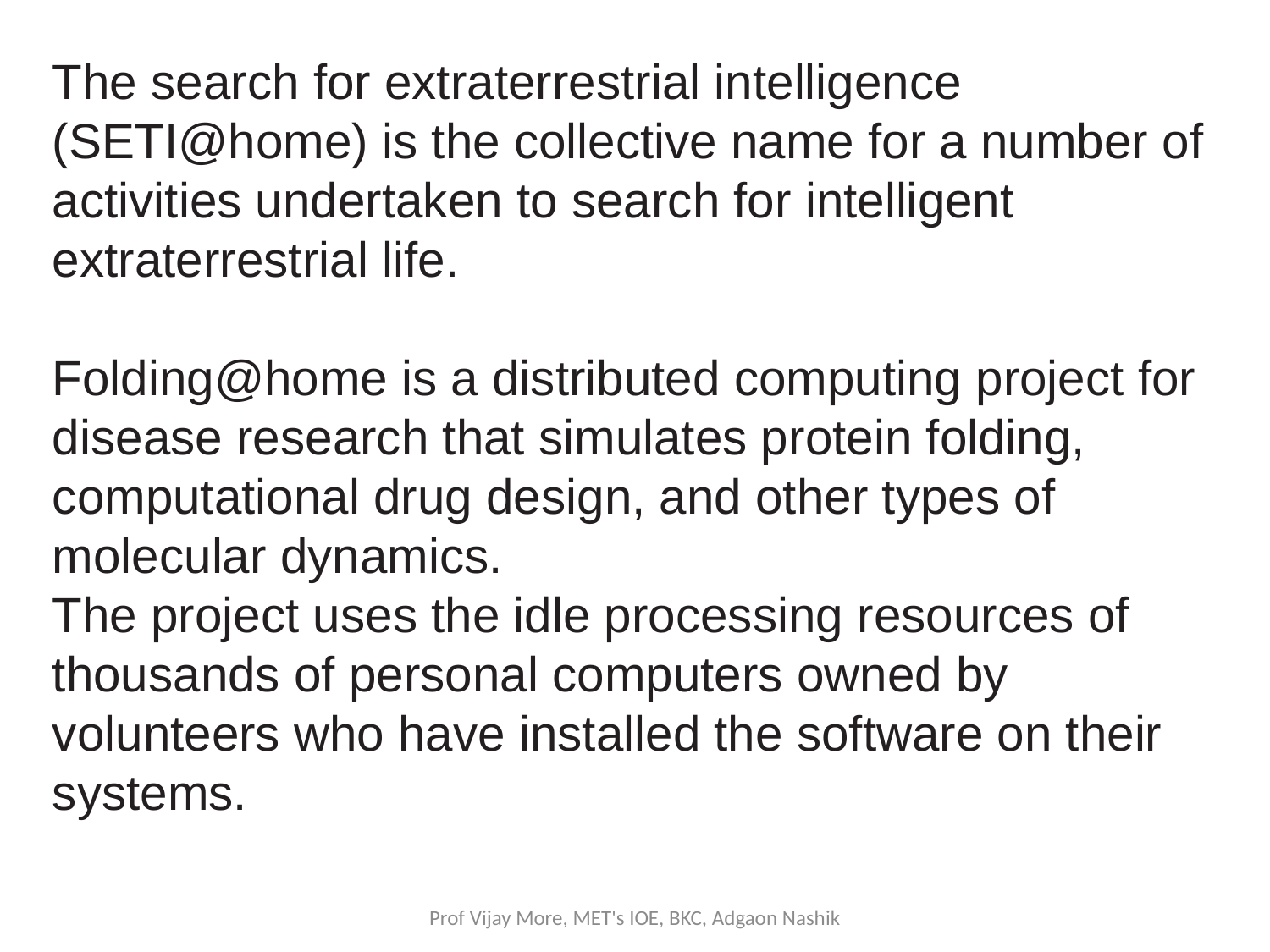

The search for extraterrestrial intelligence (SETI@home) is the collective name for a number of activities undertaken to search for intelligent extraterrestrial life.

Folding@home is a distributed computing project for disease research that simulates protein folding, computational drug design, and other types of
molecular dynamics.
The project uses the idle processing resources of thousands of personal computers owned by volunteers who have installed the software on their systems.
Prof Vijay More, MET's IOE, BKC, Adgaon Nashik